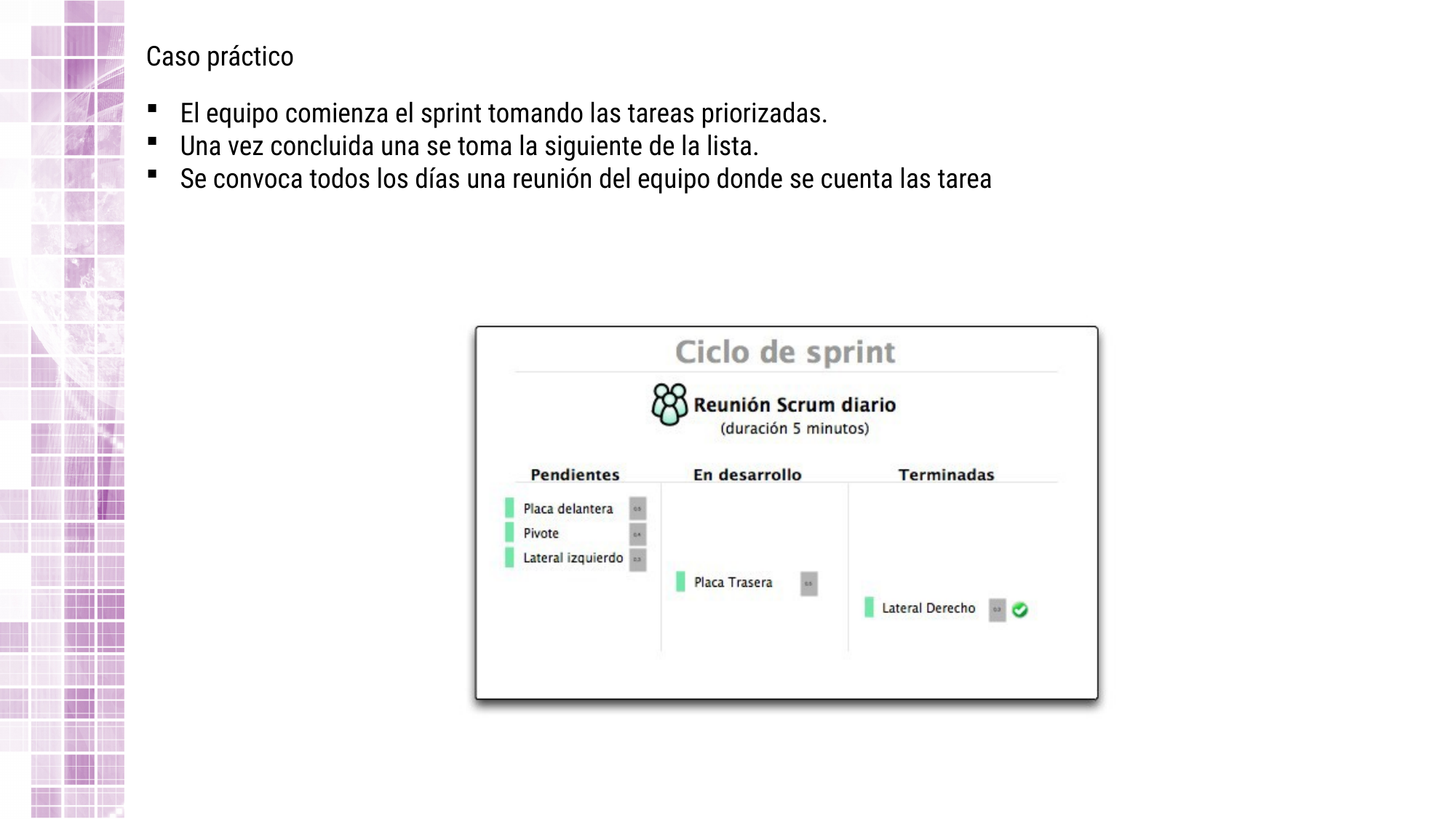

Caso práctico
El equipo comienza el sprint tomando las tareas priorizadas.
Una vez concluida una se toma la siguiente de la lista.
Se convoca todos los días una reunión del equipo donde se cuenta las tarea